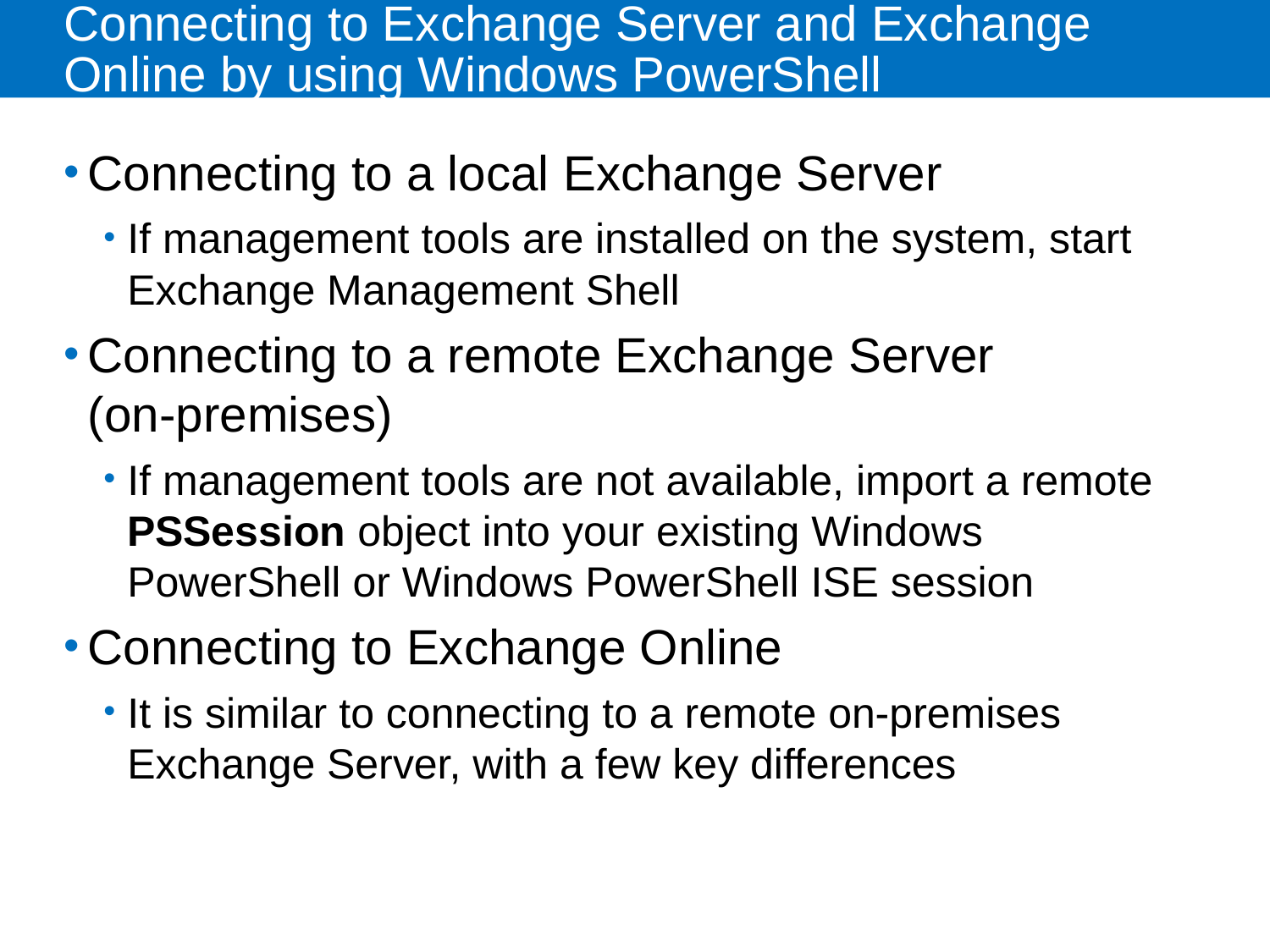

# Connecting to Exchange Server and Exchange Online by using Windows PowerShell
Connecting to a local Exchange Server
If management tools are installed on the system, start Exchange Management Shell
Connecting to a remote Exchange Server
(on-premises)
If management tools are not available, import a remote PSSession object into your existing Windows PowerShell or Windows PowerShell ISE session
Connecting to Exchange Online
It is similar to connecting to a remote on-premises Exchange Server, with a few key differences